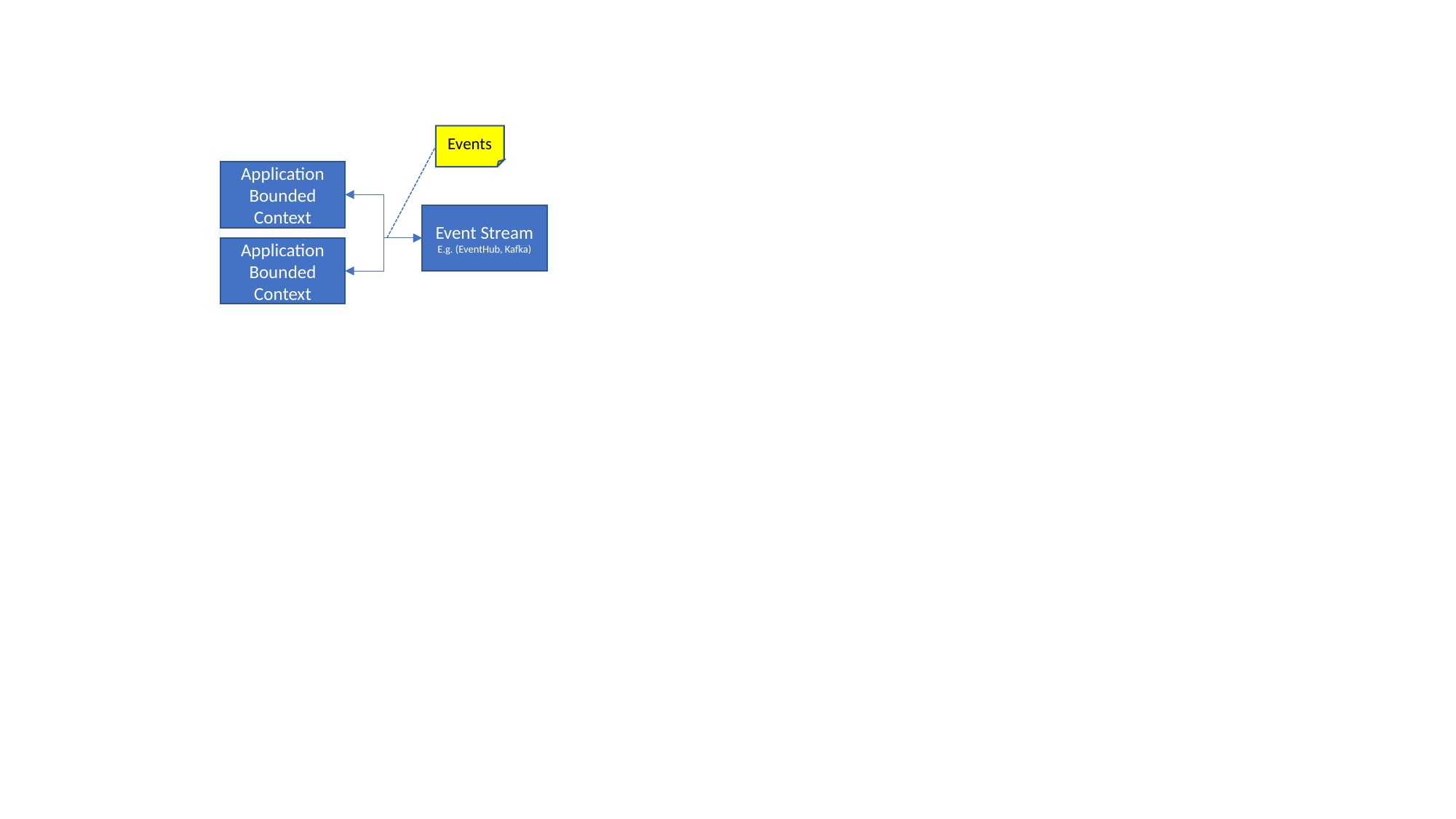

Events
Application Bounded Context
Event Stream
E.g. (EventHub, Kafka)
Application Bounded Context